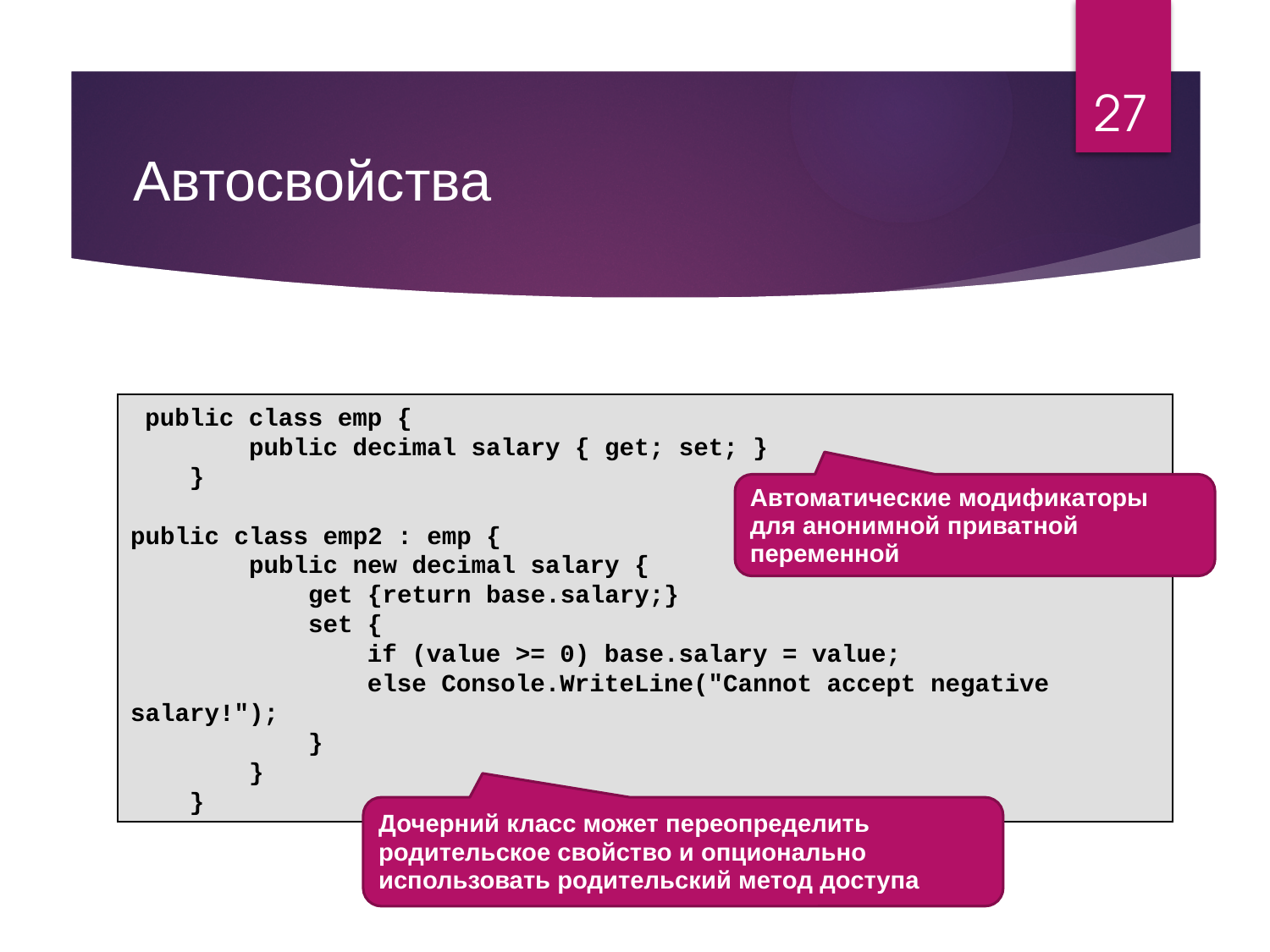

27
# Автосвойства
 public class emp {
        public decimal salary { get; set; }
    }

public class emp2 : emp {
        public new decimal salary {
            get {return base.salary;}
            set {
                if (value >= 0) base.salary = value;
                else Console.WriteLine("Cannot accept negative salary!");
            }
        }
    }
Автоматические модификаторы для анонимной приватной переменной
Дочерний класс может переопределить родительское свойство и опционально использовать родительский метод доступа